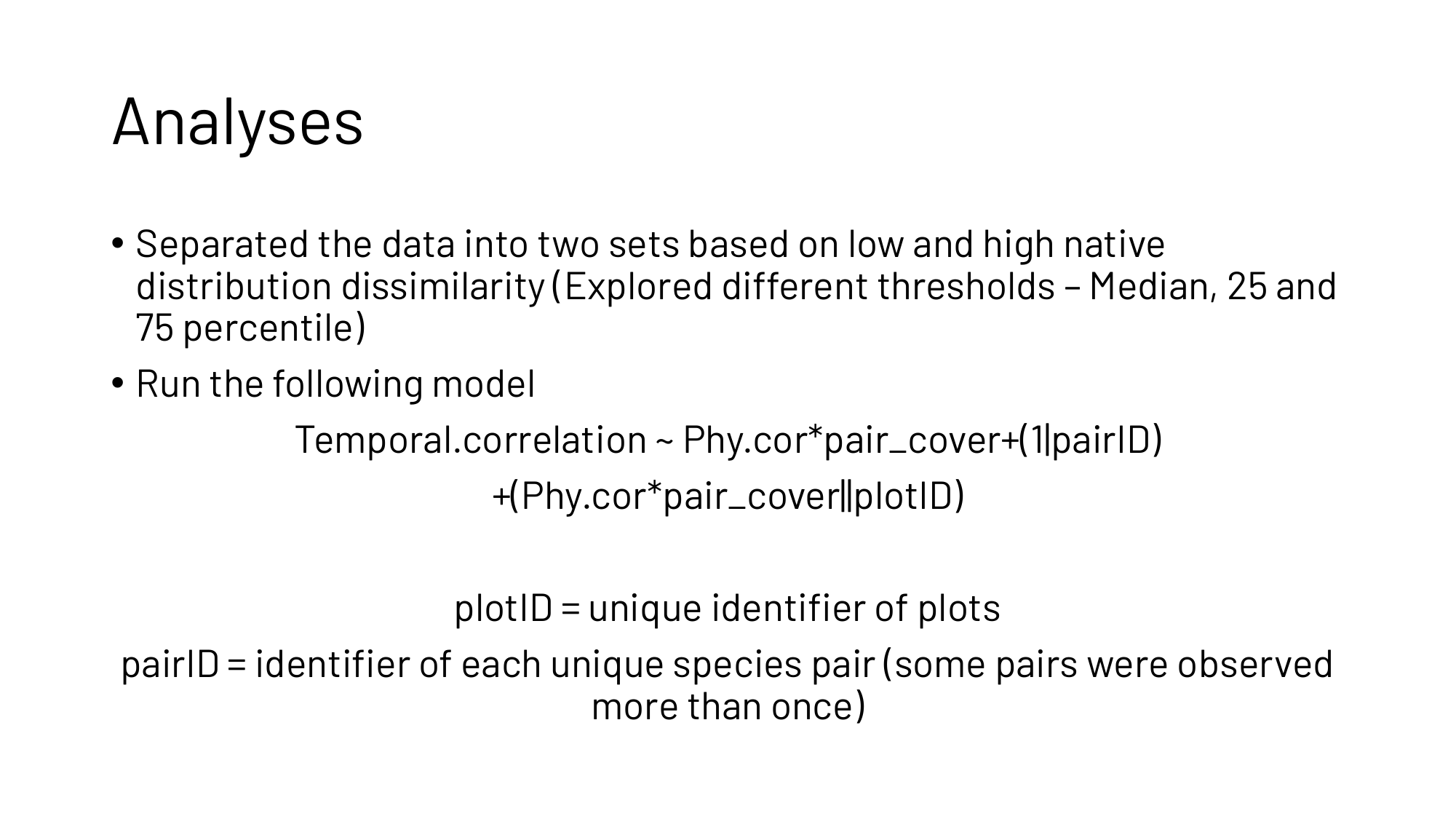

# Analyses
Separated the data into two sets based on low and high native distribution dissimilarity (Explored different thresholds – Median, 25 and 75 percentile)
Run the following model
Temporal.correlation ~ Phy.cor*pair_cover+(1|pairID)
+(Phy.cor*pair_cover||plotID)

plotID = unique identifier of plots
pairID = identifier of each unique species pair (some pairs were observed more than once)